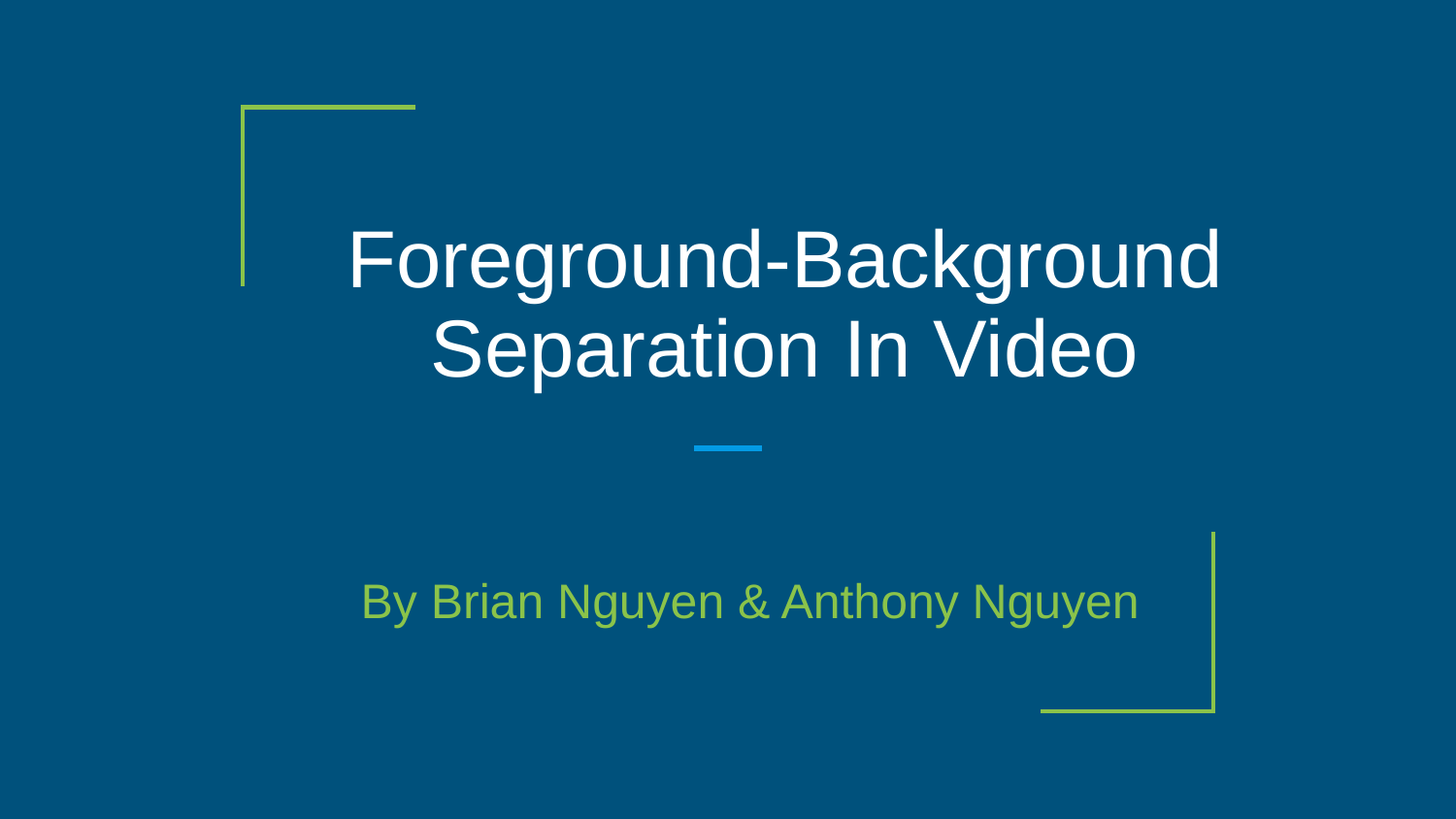

# Foreground-Background Separation In Video
By Brian Nguyen & Anthony Nguyen